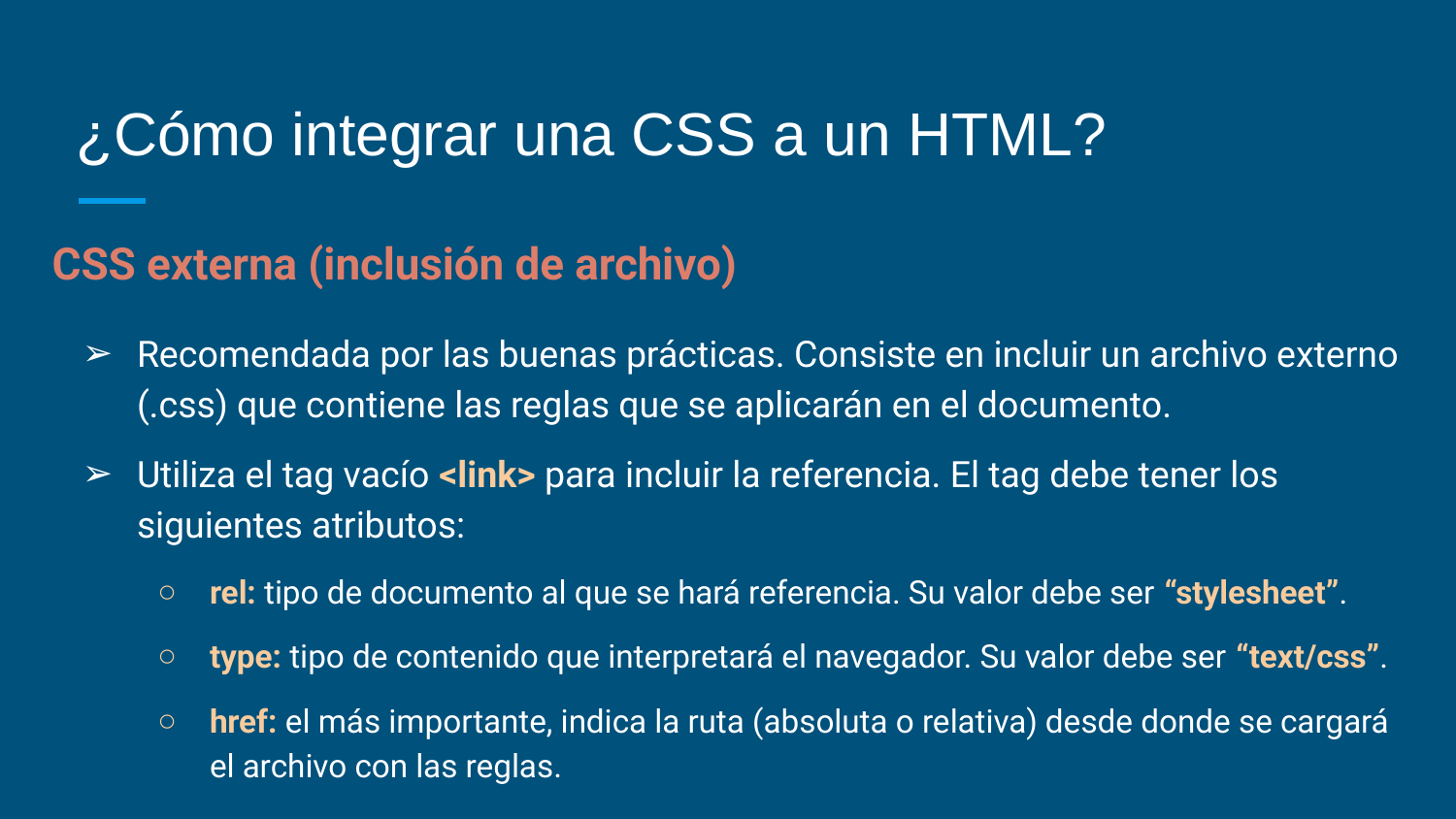

# ¿Cómo integrar una CSS a un HTML?
CSS externa (inclusión de archivo)
Recomendada por las buenas prácticas. Consiste en incluir un archivo externo (.css) que contiene las reglas que se aplicarán en el documento.
Utiliza el tag vacío <link> para incluir la referencia. El tag debe tener los siguientes atributos:
rel: tipo de documento al que se hará referencia. Su valor debe ser “stylesheet”.
type: tipo de contenido que interpretará el navegador. Su valor debe ser “text/css”.
href: el más importante, indica la ruta (absoluta o relativa) desde donde se cargará el archivo con las reglas.